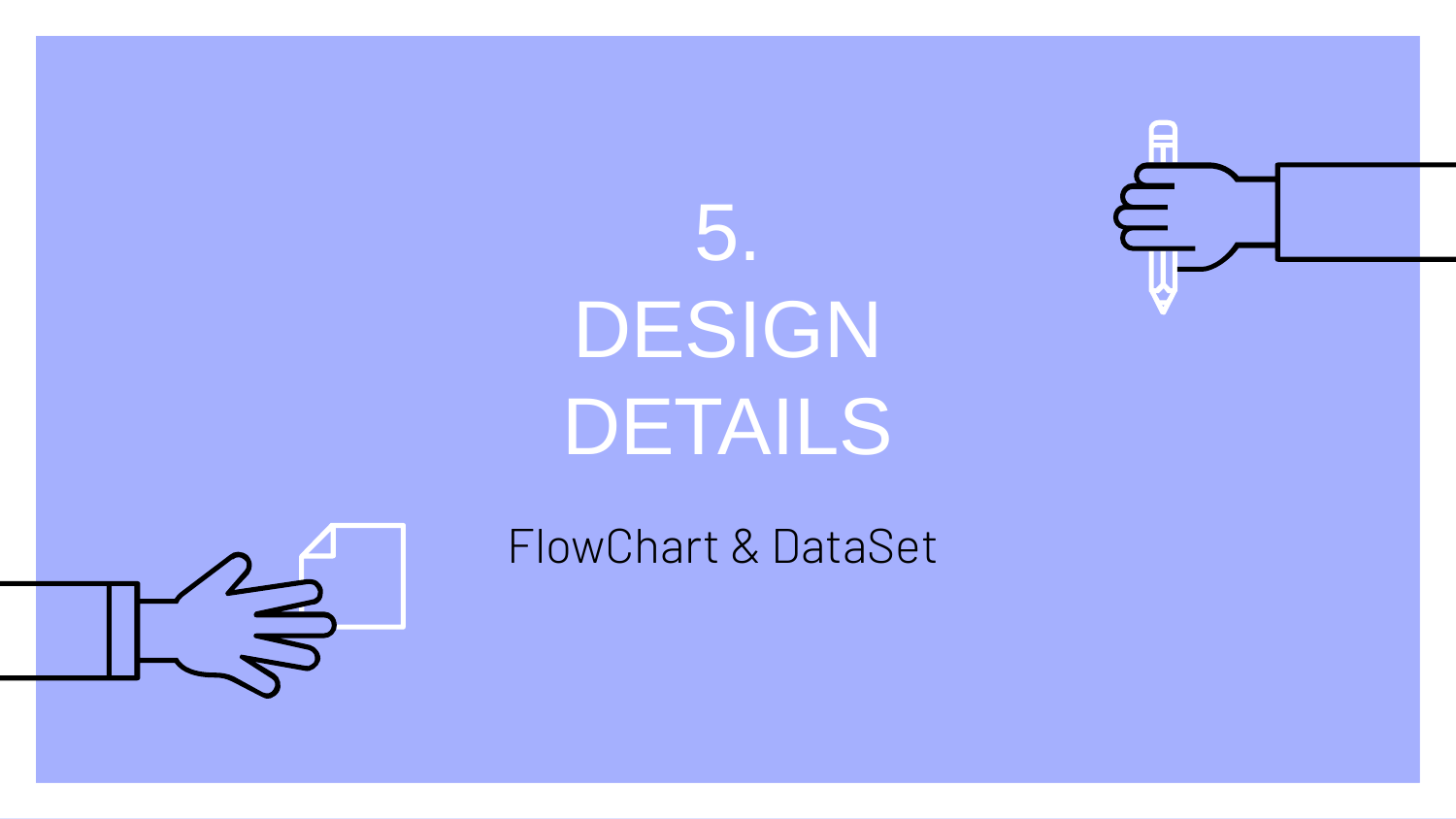

# 5.
DESIGN DETAILS
FlowChart & DataSet